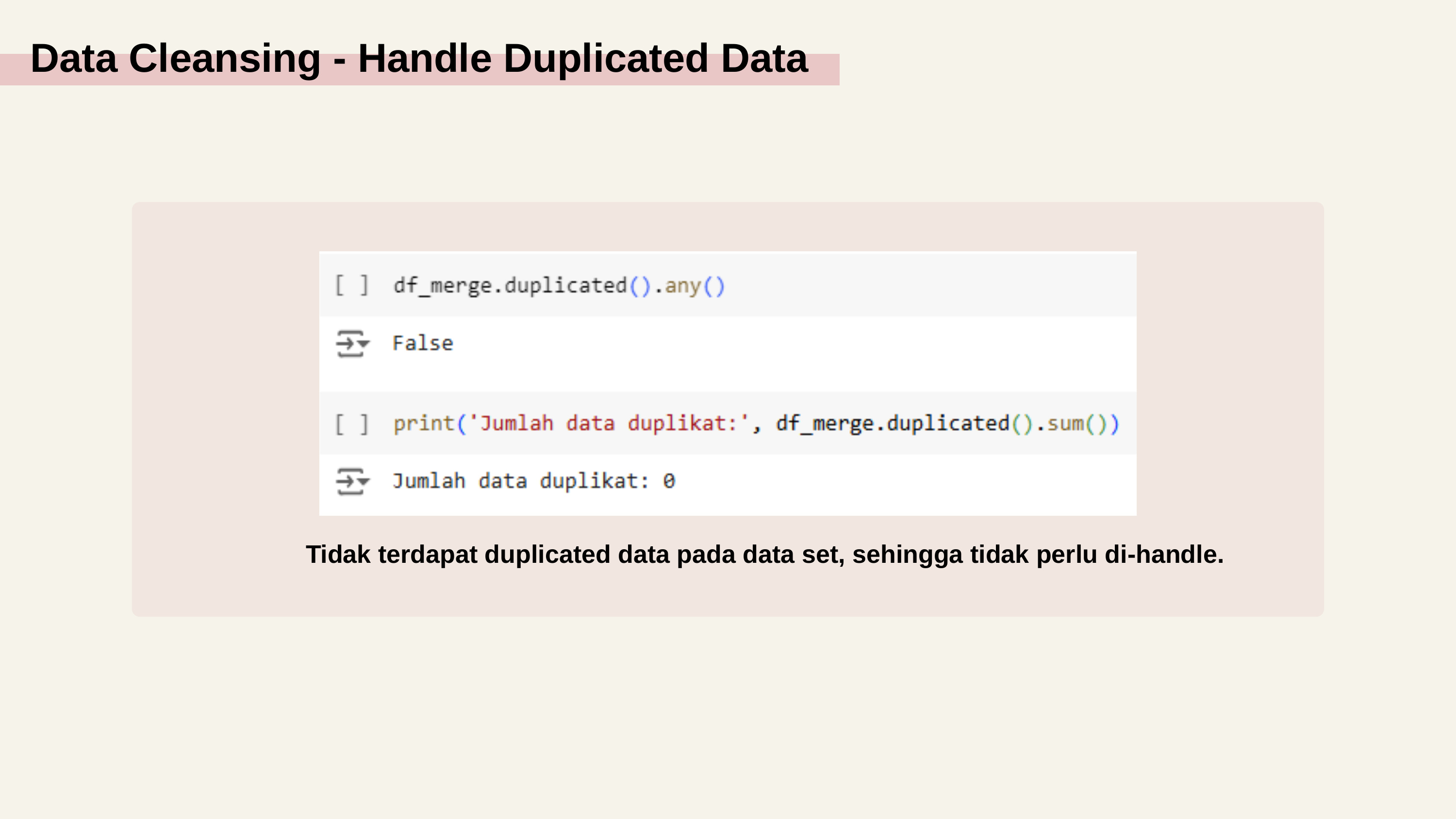

Data Cleansing - Handle Duplicated Data

Tidak terdapat duplicated data pada data set, sehingga tidak perlu di-handle.